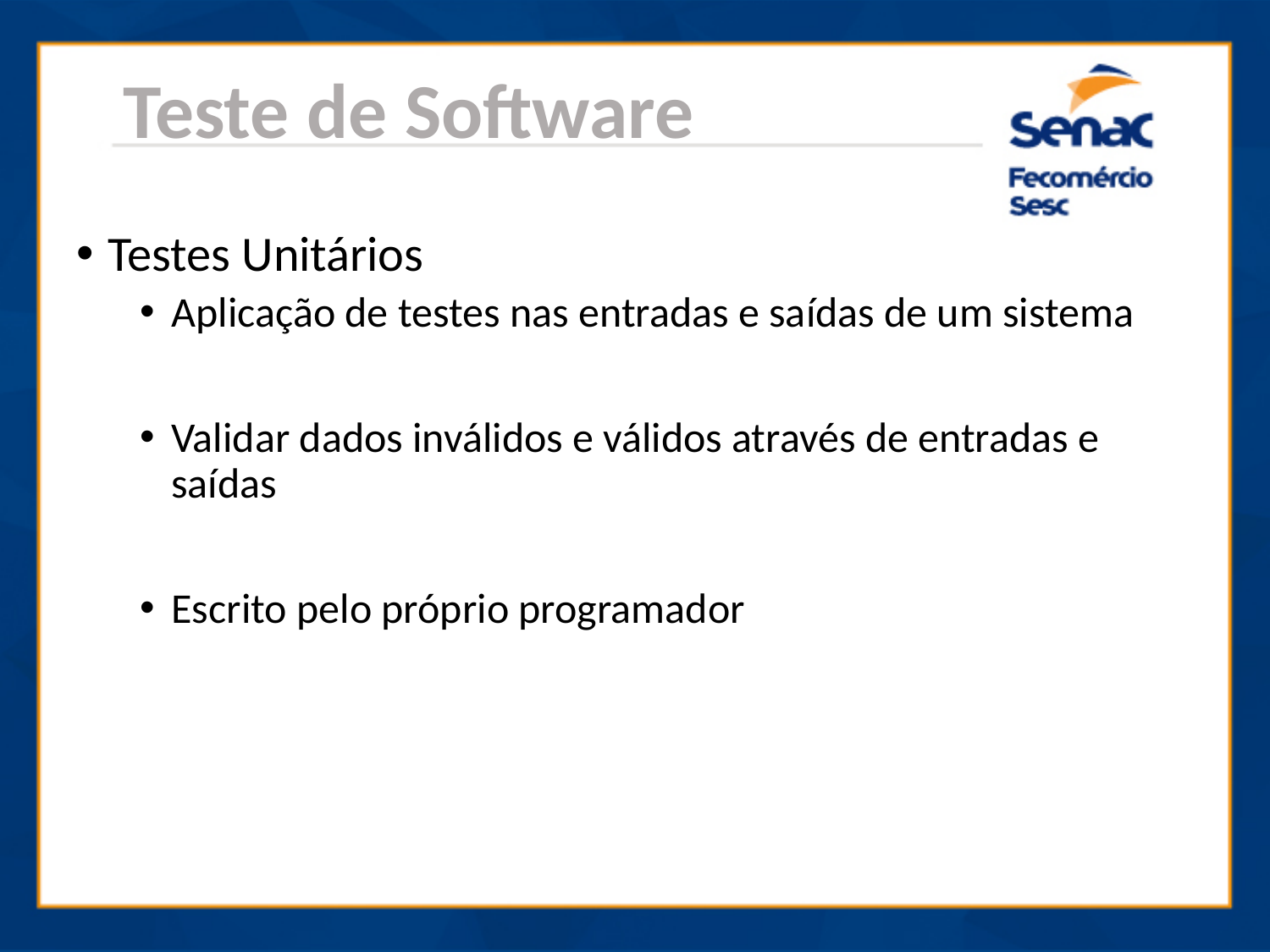

Teste de Software
Testes Unitários
Aplicação de testes nas entradas e saídas de um sistema

Validar dados inválidos e válidos através de entradas e saídas

Escrito pelo próprio programador